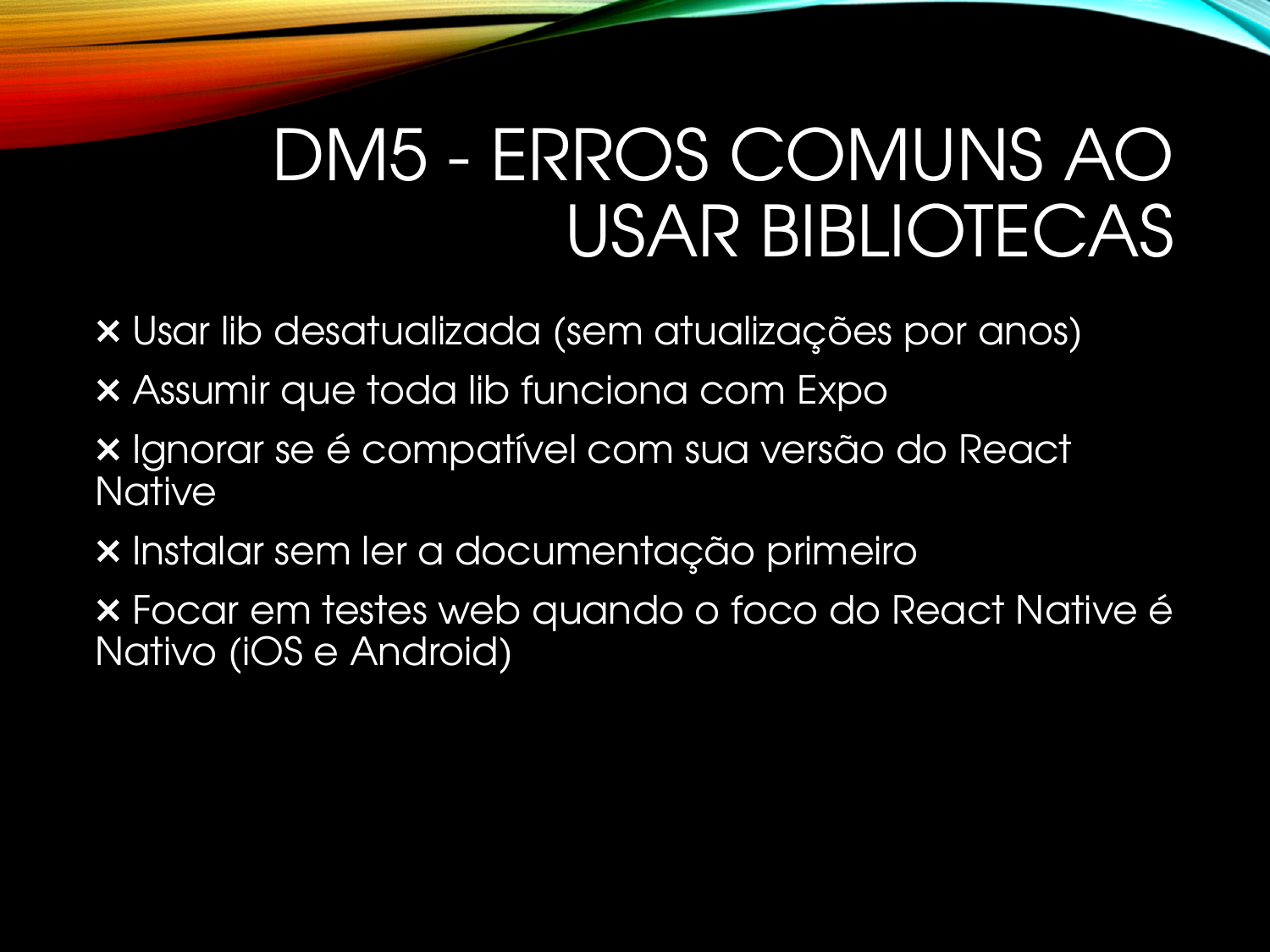

# DM5 - Erros comuns ao usar bibliotecas
❌ Usar lib desatualizada (sem atualizações por anos)
❌ Assumir que toda lib funciona com Expo
❌ Ignorar se é compatível com sua versão do React Native
❌ Instalar sem ler a documentação primeiro
❌ Focar em testes web quando o foco do React Native é Nativo (iOS e Android)